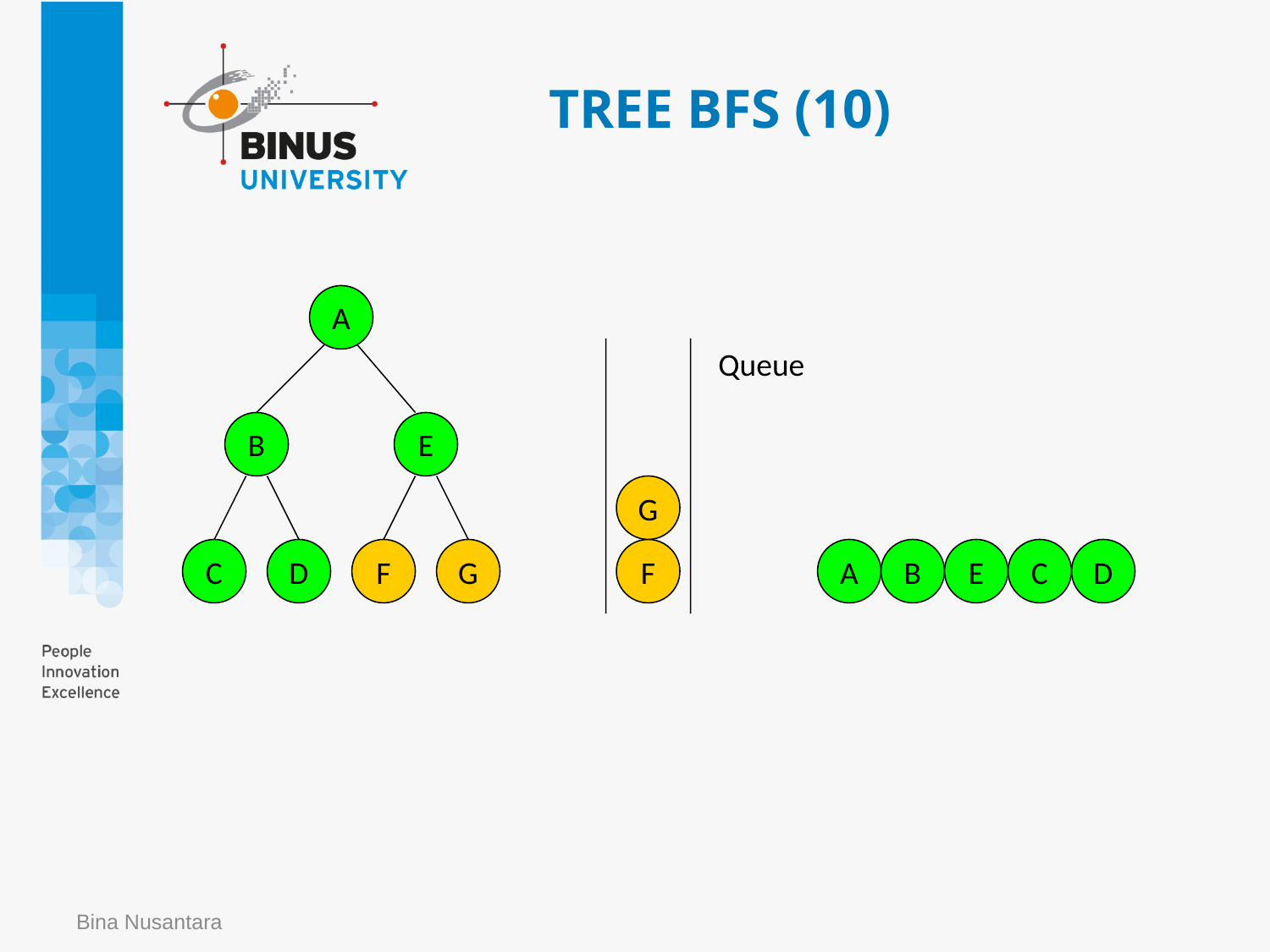

# TREE BFS (10)
A

B
E

C
D
F
G

G
F
Queue
A
B
E
C
D
Bina Nusantara